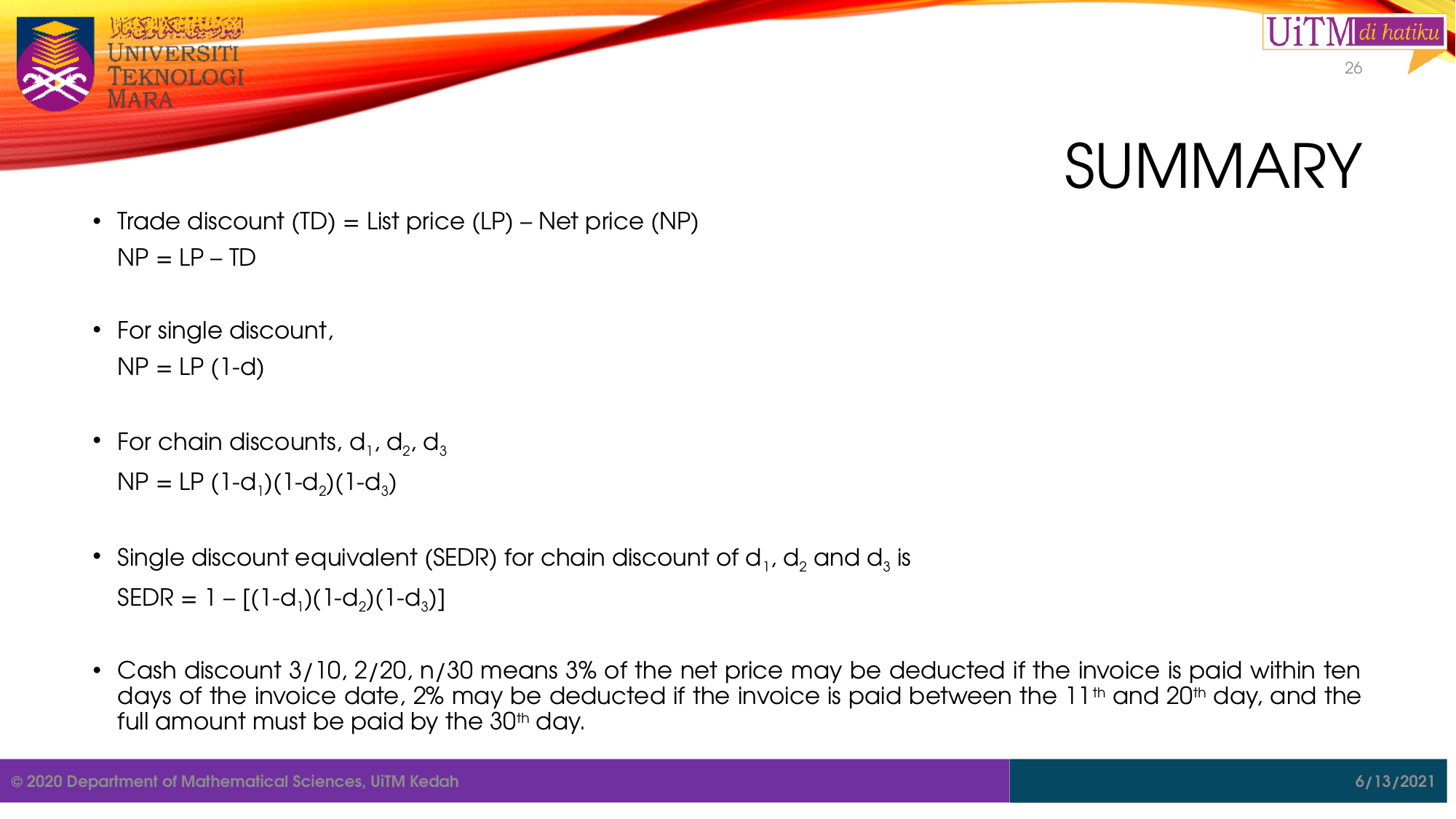

26
# Summary
Trade discount (TD) = List price (LP) – Net price (NP)
				NP = LP – TD

For single discount,
				NP = LP (1-d)

For chain discounts, d1, d2, d3
				NP = LP (1-d1)(1-d2)(1-d3)

Single discount equivalent (SEDR) for chain discount of d1, d2 and d3 is
				SEDR = 1 – [(1-d1)(1-d2)(1-d3)]

Cash discount 3/10, 2/20, n/30 means 3% of the net price may be deducted if the invoice is paid within ten days of the invoice date, 2% may be deducted if the invoice is paid between the 11th and 20th day, and the full amount must be paid by the 30th day.